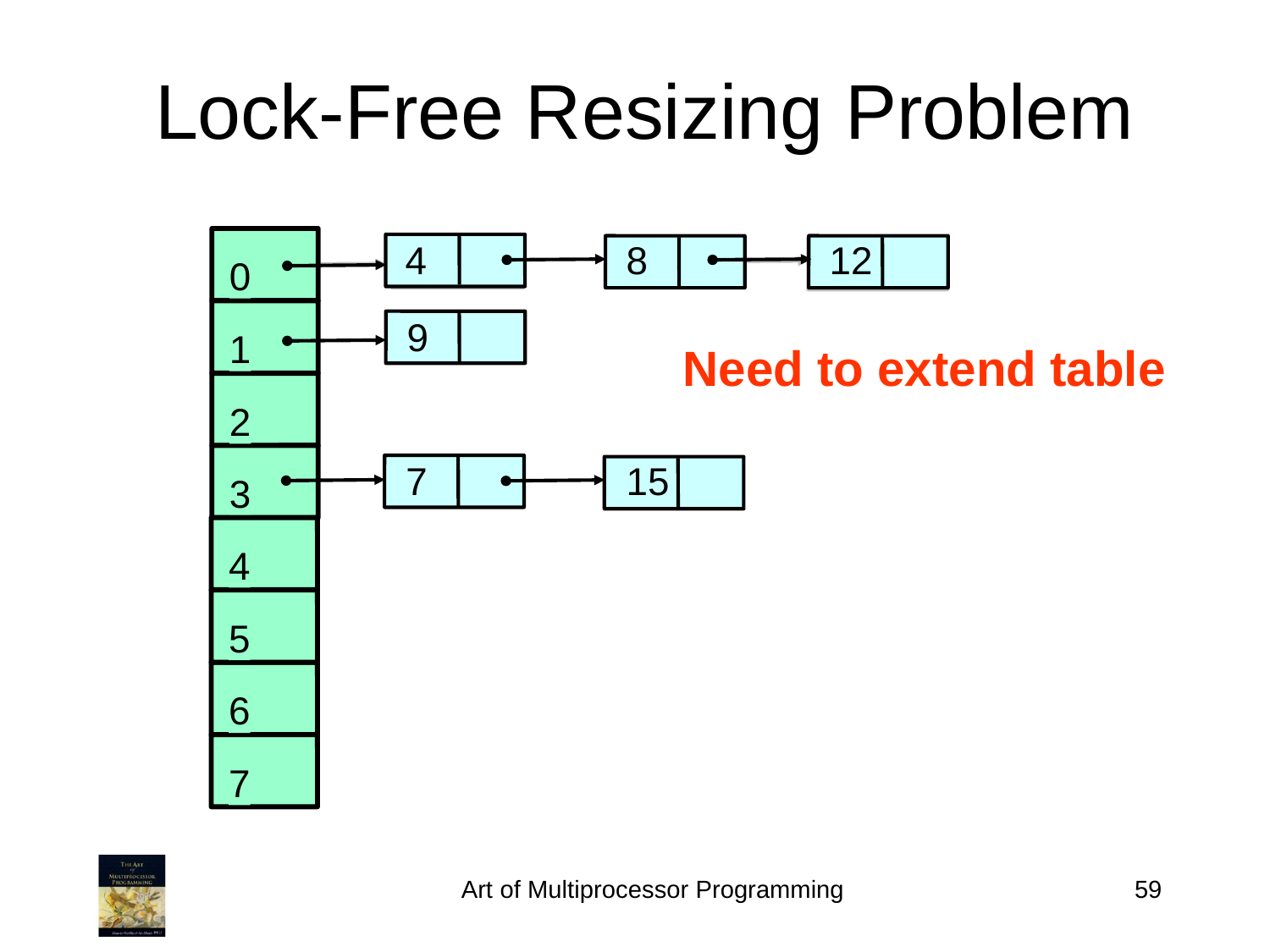

Lock-Free Resizing Problem

4

4
8
12

12

0

9

1
Need to extend table

2

7
15

3

4

5

6

7

Art of Multiprocessor Programming
59